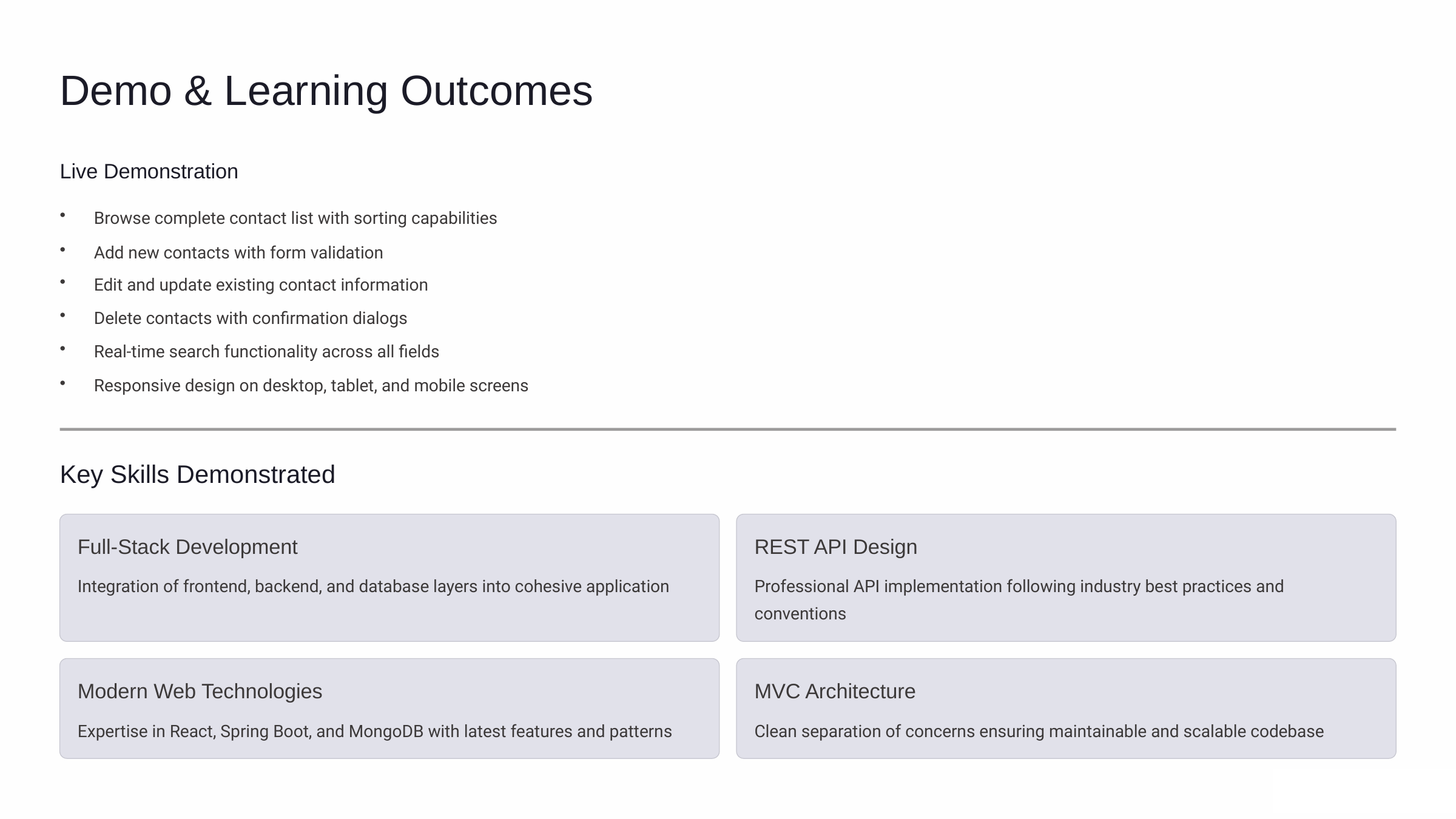

Demo & Learning Outcomes

Live Demonstration
Browse complete contact list with sorting capabilities
Add new contacts with form validation
Edit and update existing contact information
Delete contacts with confirmation dialogs
Real-time search functionality across all fields
Responsive design on desktop, tablet, and mobile screens

Key Skills Demonstrated

Full-Stack Development
REST API Design
Integration of frontend, backend, and database layers into cohesive application
Professional API implementation following industry best practices and conventions

Modern Web Technologies
MVC Architecture
Expertise in React, Spring Boot, and MongoDB with latest features and patterns
Clean separation of concerns ensuring maintainable and scalable codebase